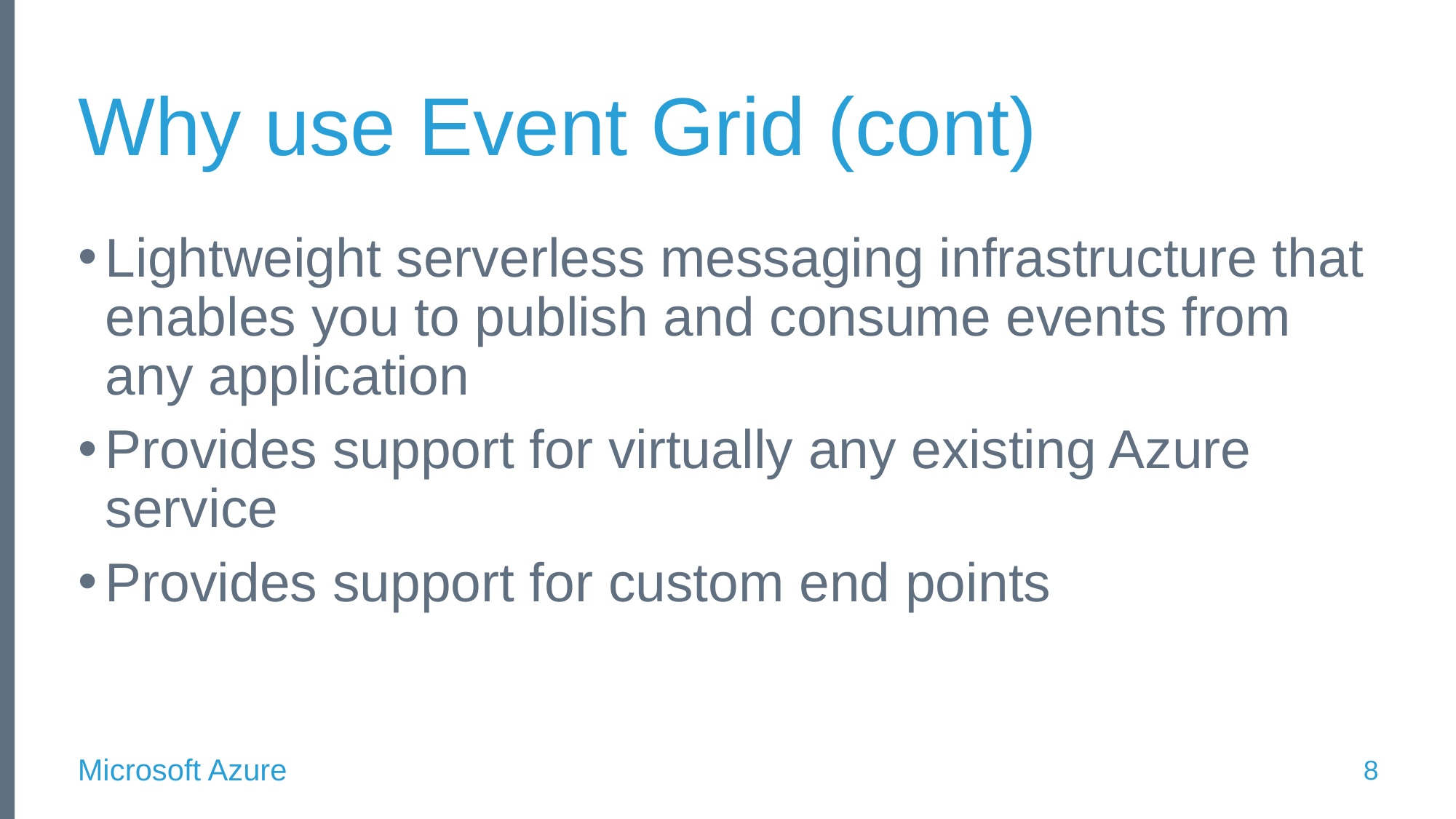

# Why use Event Grid (cont)
Lightweight serverless messaging infrastructure that enables you to publish and consume events from any application
Provides support for virtually any existing Azure service
Provides support for custom end points

8